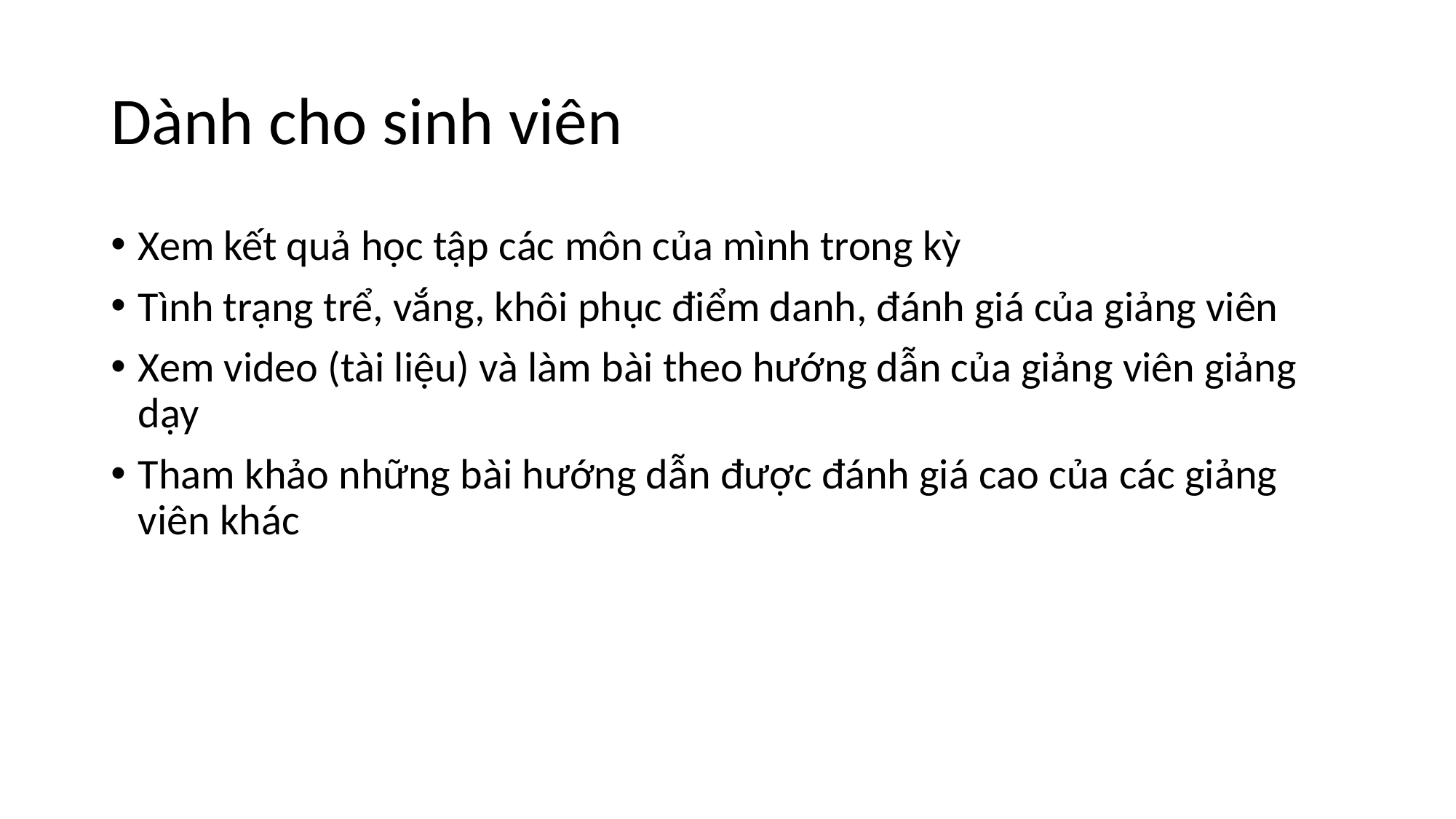

# Dành cho sinh viên
Xem kết quả học tập các môn của mình trong kỳ
Tình trạng trể, vắng, khôi phục điểm danh, đánh giá của giảng viên
Xem video (tài liệu) và làm bài theo hướng dẫn của giảng viên giảng dạy
Tham khảo những bài hướng dẫn được đánh giá cao của các giảng viên khác